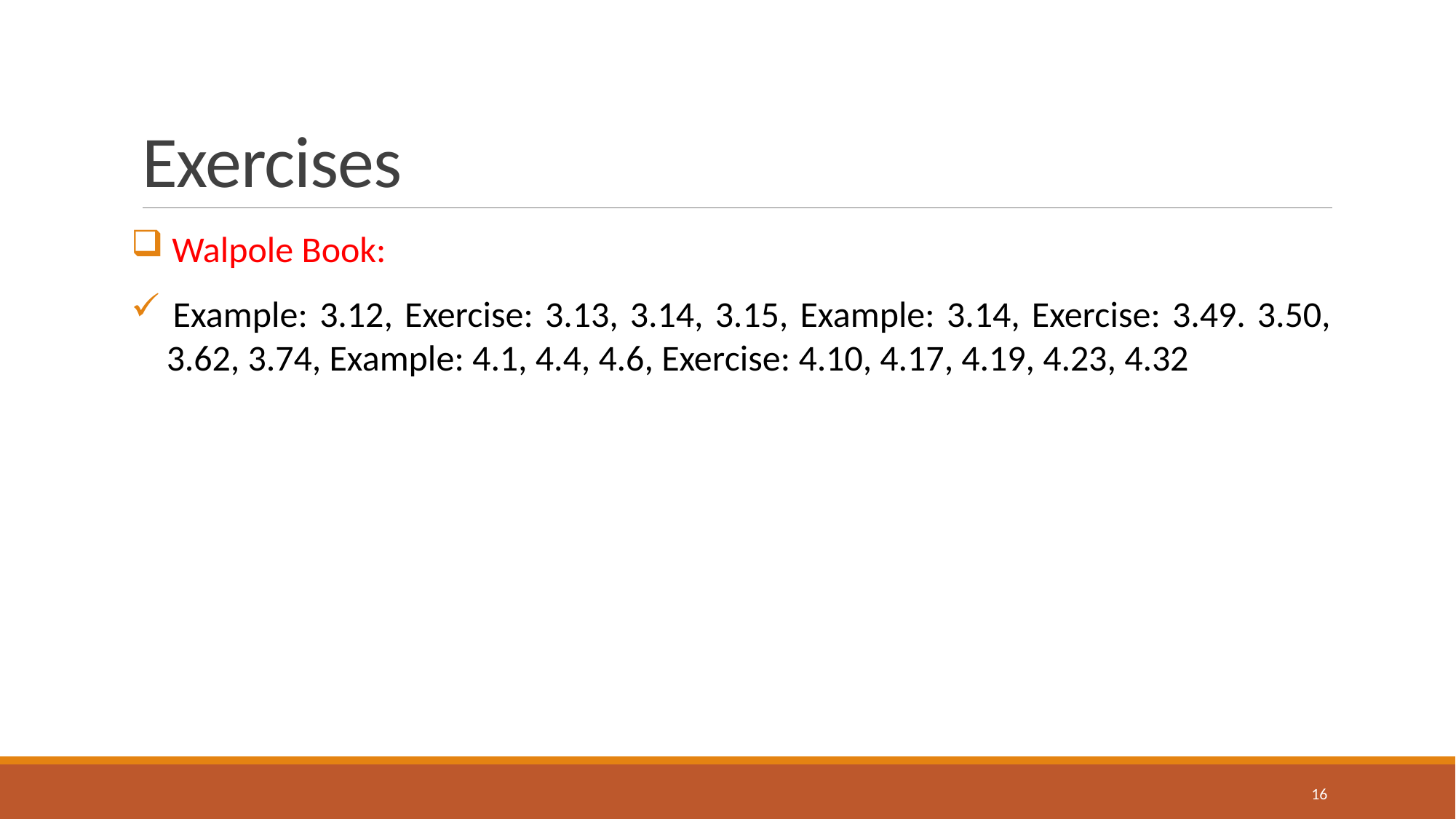

# Exercises
 Walpole Book:
 Example: 3.12, Exercise: 3.13, 3.14, 3.15, Example: 3.14, Exercise: 3.49. 3.50,
   3.62, 3.74, Example: 4.1, 4.4, 4.6, Exercise: 4.10, 4.17, 4.19, 4.23, 4.32

16